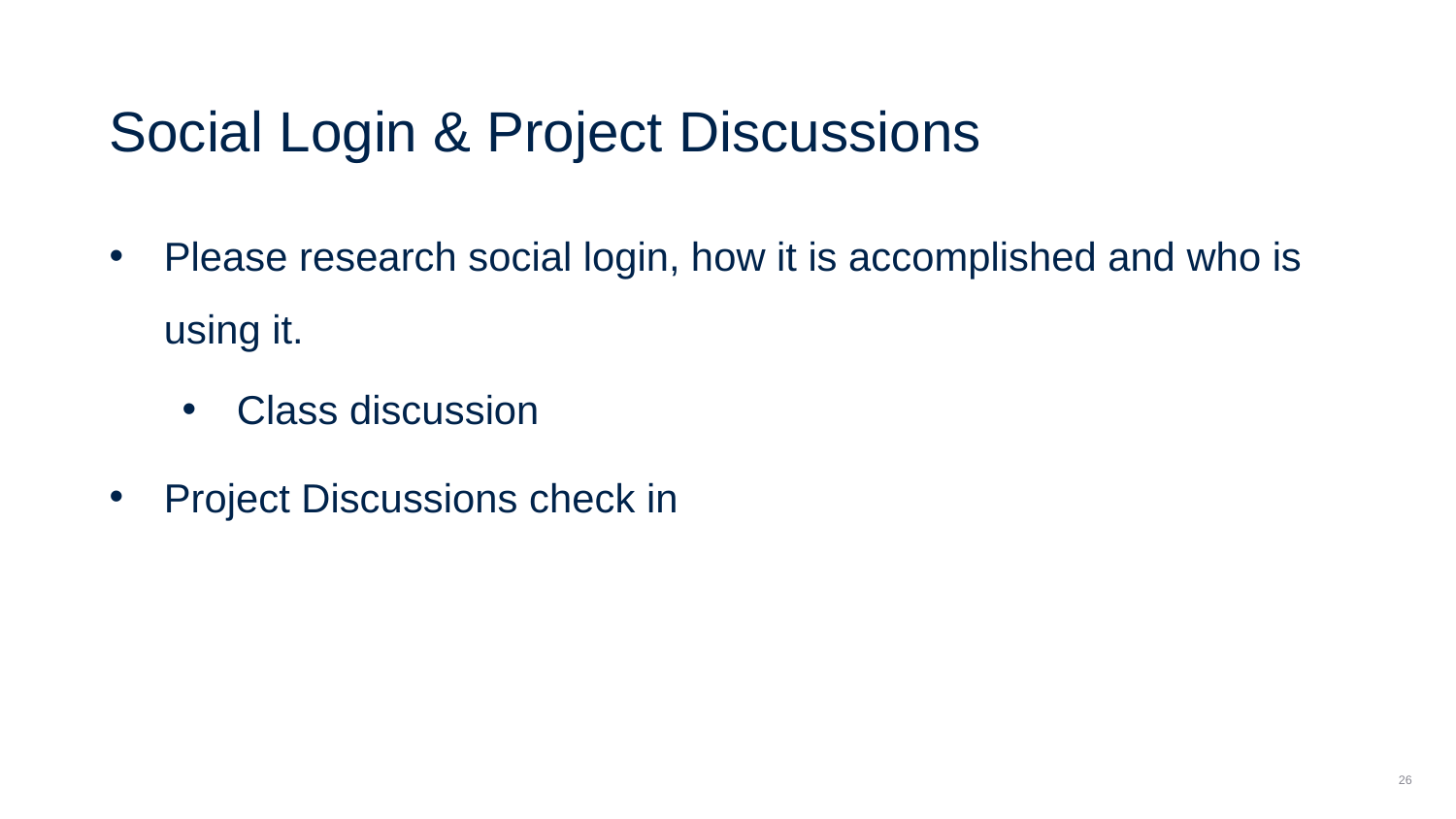

Social Login & Project Discussions
Please research social login, how it is accomplished and who is using it.
Class discussion
Project Discussions check in

26